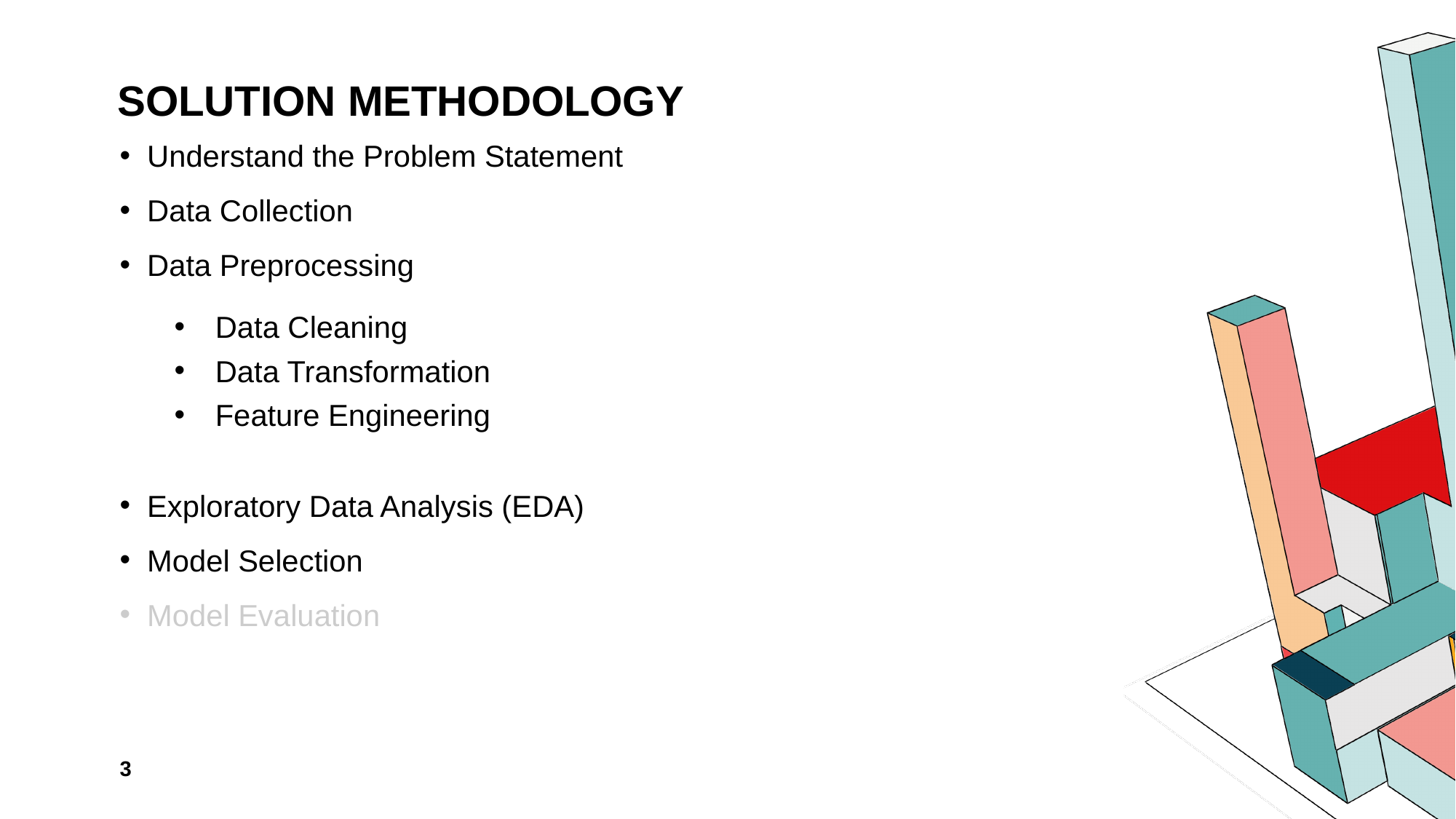

# Solution Methodology
Understand the Problem Statement
Data Collection
Data Preprocessing
Data Cleaning
Data Transformation
Feature Engineering

Exploratory Data Analysis (EDA)
Model Selection
Model Evaluation
3